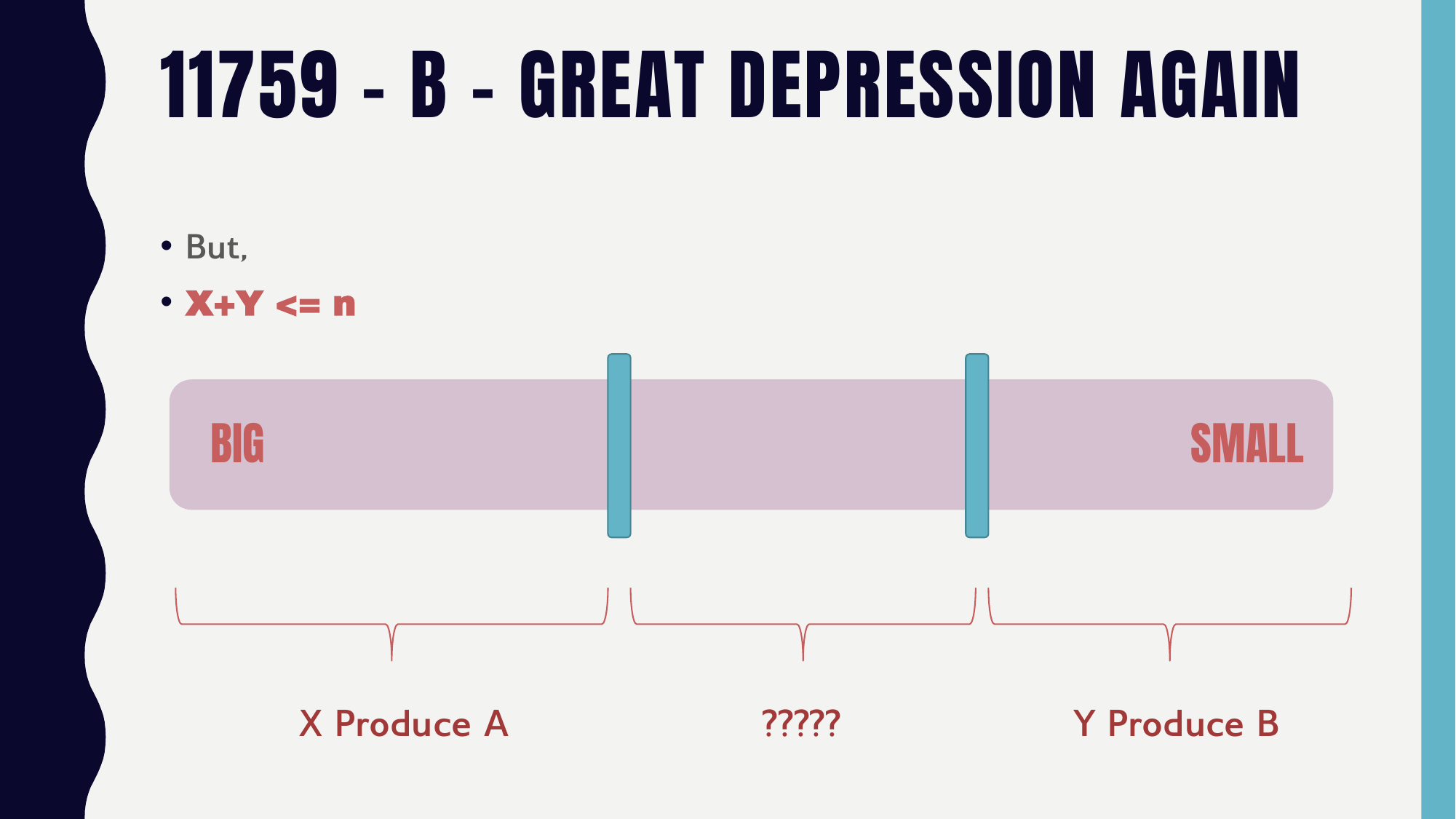

# 11759 - B - Great Depression Again
But,
X+Y <= n

BIG
SMALL

X Produce A

?????

Y Produce B